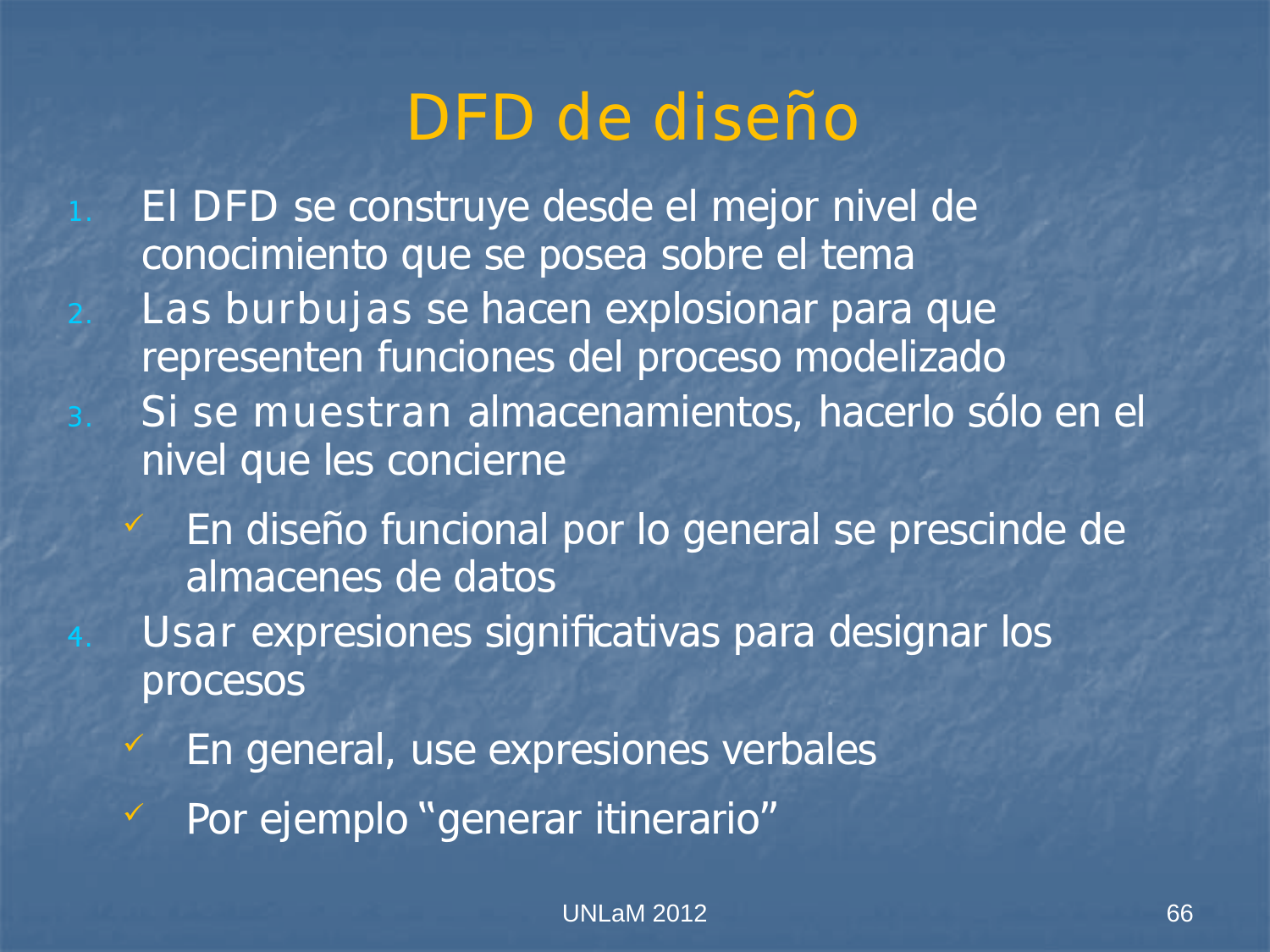

# DFD de diseño
El DFD se construye desde el mejor nivel de conocimiento que se posea sobre el tema
Las burbujas se hacen explosionar para que representen funciones del proceso modelizado
Si se muestran almacenamientos, hacerlo sólo en el nivel que les concierne
En diseño funcional por lo general se prescinde de almacenes de datos
Usar expresiones significativas para designar los procesos
En general, use expresiones verbales
Por ejemplo “generar itinerario”
UNLaM 2012
66